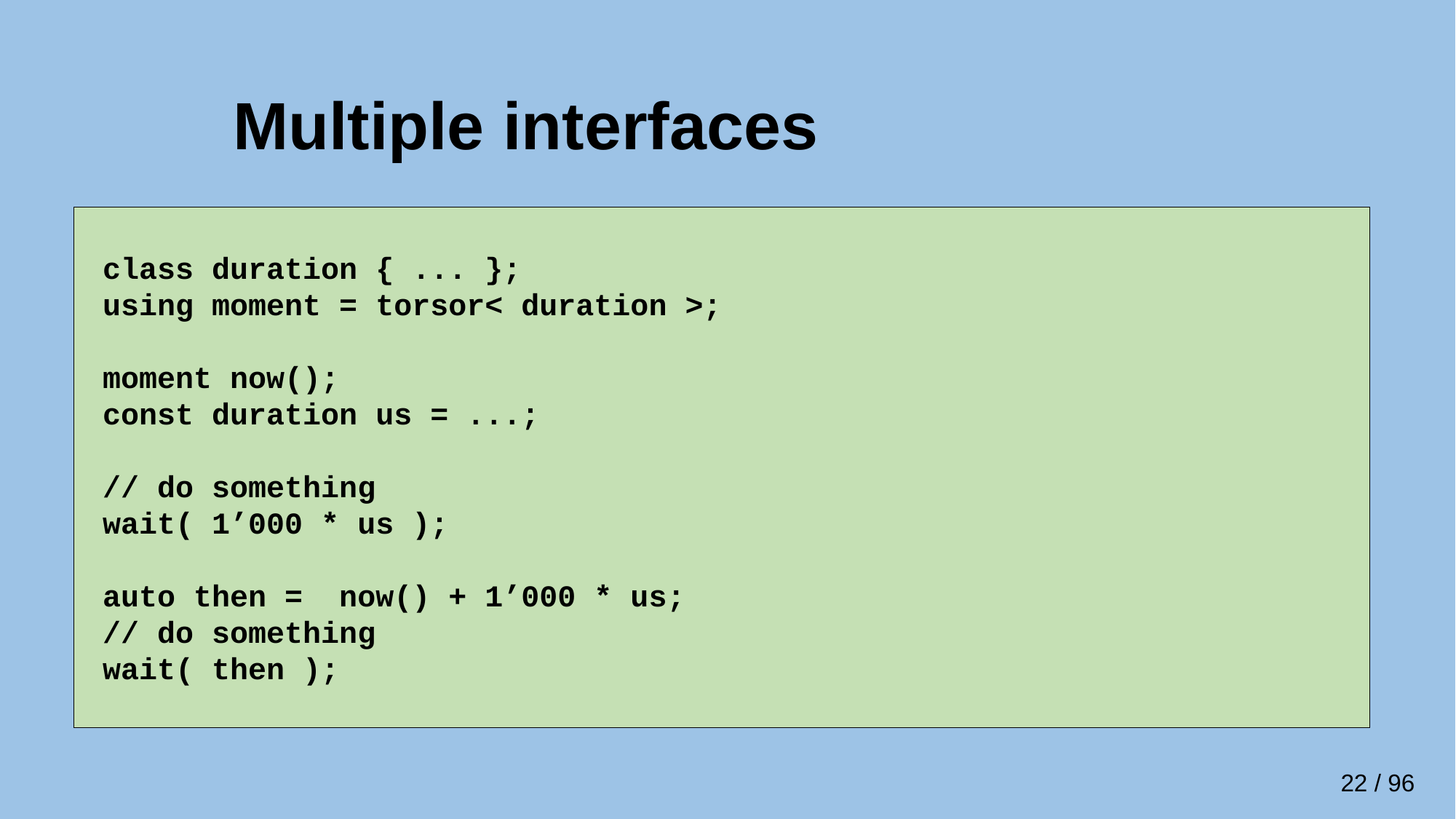

# Multiple interfaces

 class duration { ... };
 using moment = torsor< duration >;

 moment now();
 const duration us = ...;

 // do something
 wait( 1’000 * us );

 auto then =  now() + 1’000 * us;
 // do something
 wait( then );